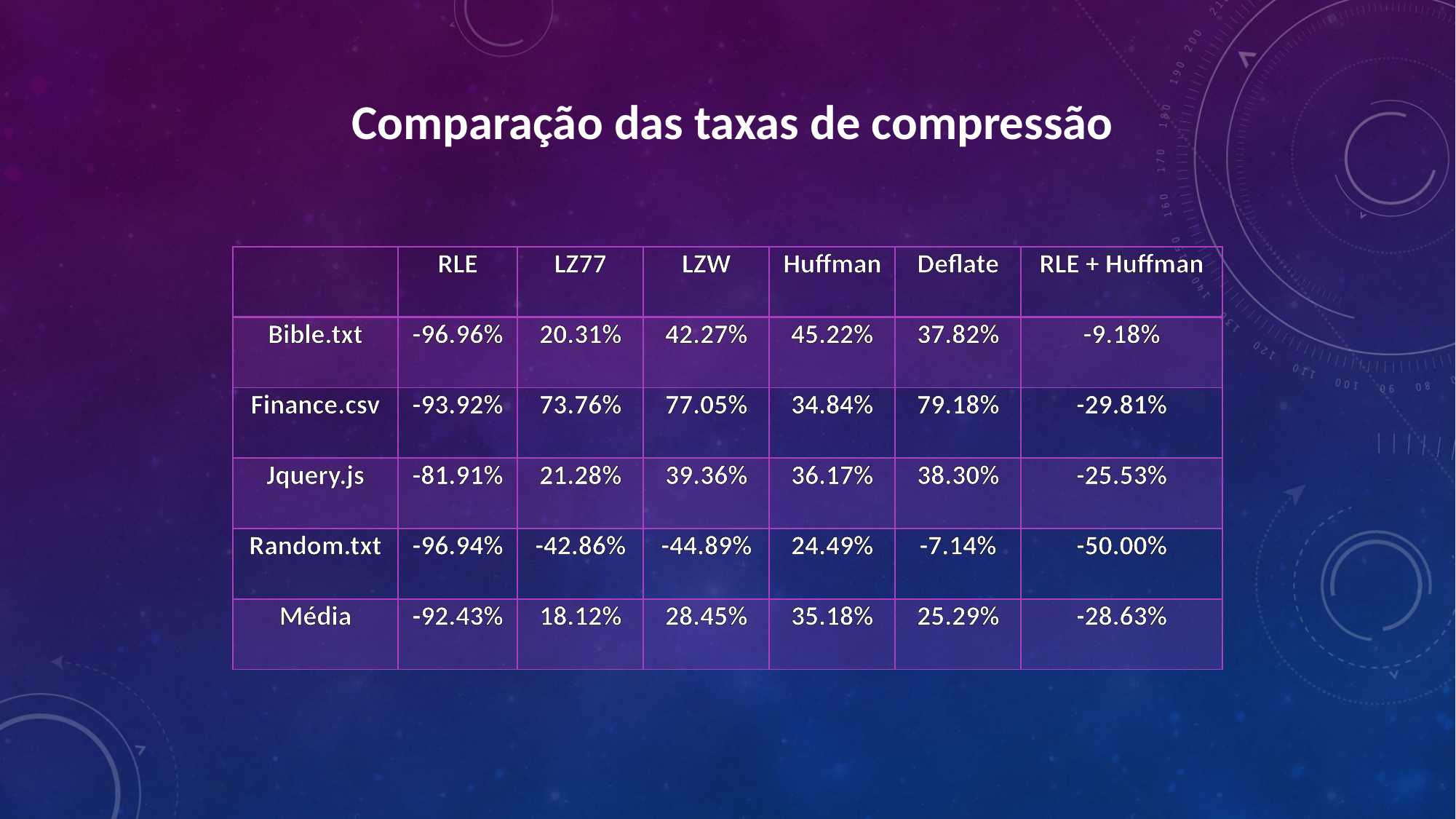

Comparação das taxas de compressão
|  | RLE | LZ77 | LZW | Huffman | Deflate | RLE + Huffman |
| --- | --- | --- | --- | --- | --- | --- |
| Bible.txt | -96.96% | 20.31% | 42.27% | 45.22% | 37.82% | -9.18% |
| Finance.csv | -93.92% | 73.76% | 77.05% | 34.84% | 79.18% | -29.81% |
| Jquery.js | -81.91% | 21.28% | 39.36% | 36.17% | 38.30% | -25.53% |
| Random.txt | -96.94% | -42.86% | -44.89% | 24.49% | -7.14% | -50.00% |
| Média | -92.43% | 18.12% | 28.45% | 35.18% | 25.29% | -28.63% |